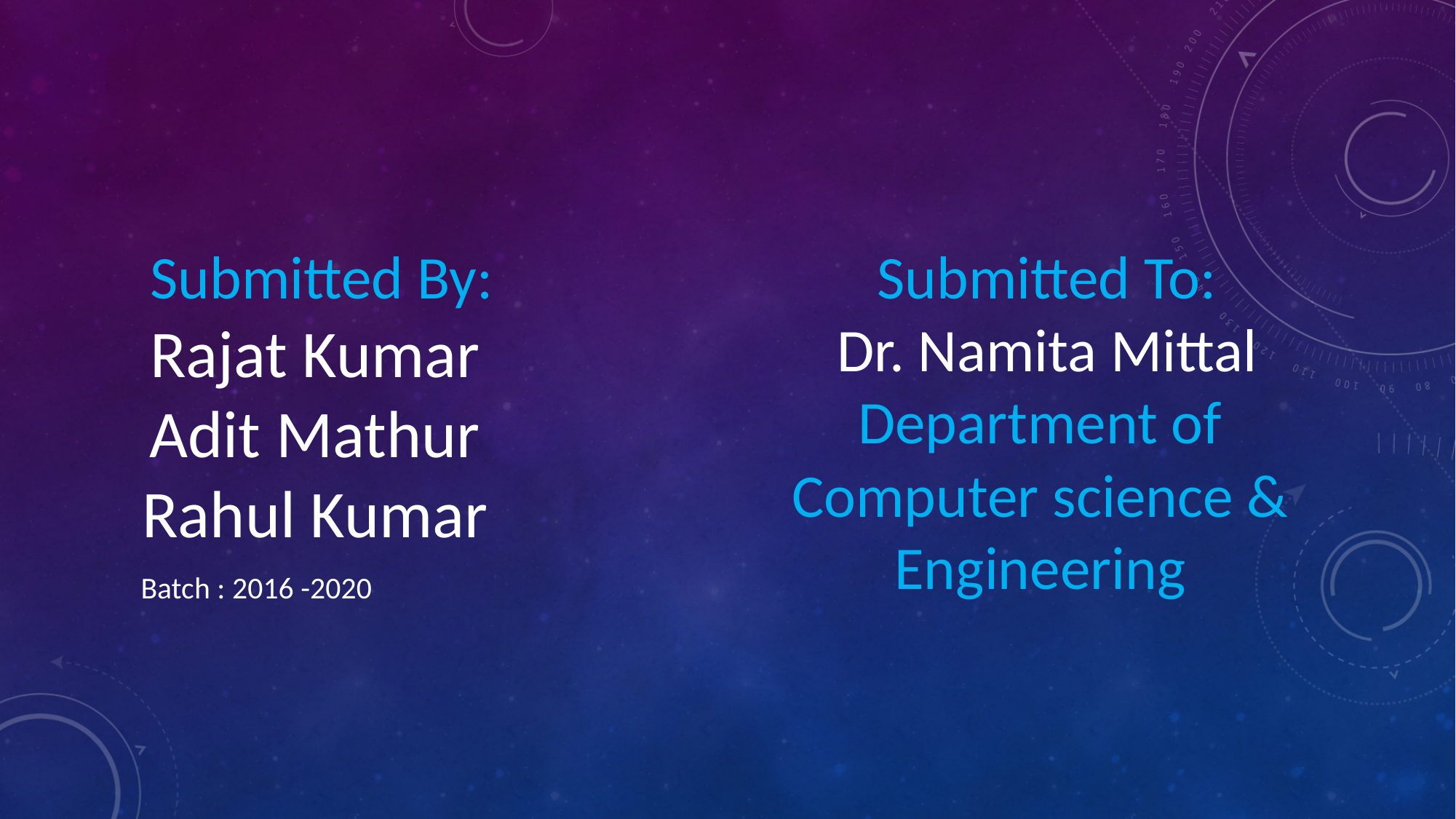

Submitted By:
Rajat Kumar
Adit Mathur
Rahul Kumar
Submitted To:
Dr. Namita Mittal
Department of
Computer science &
Engineering
Batch : 2016 -2020